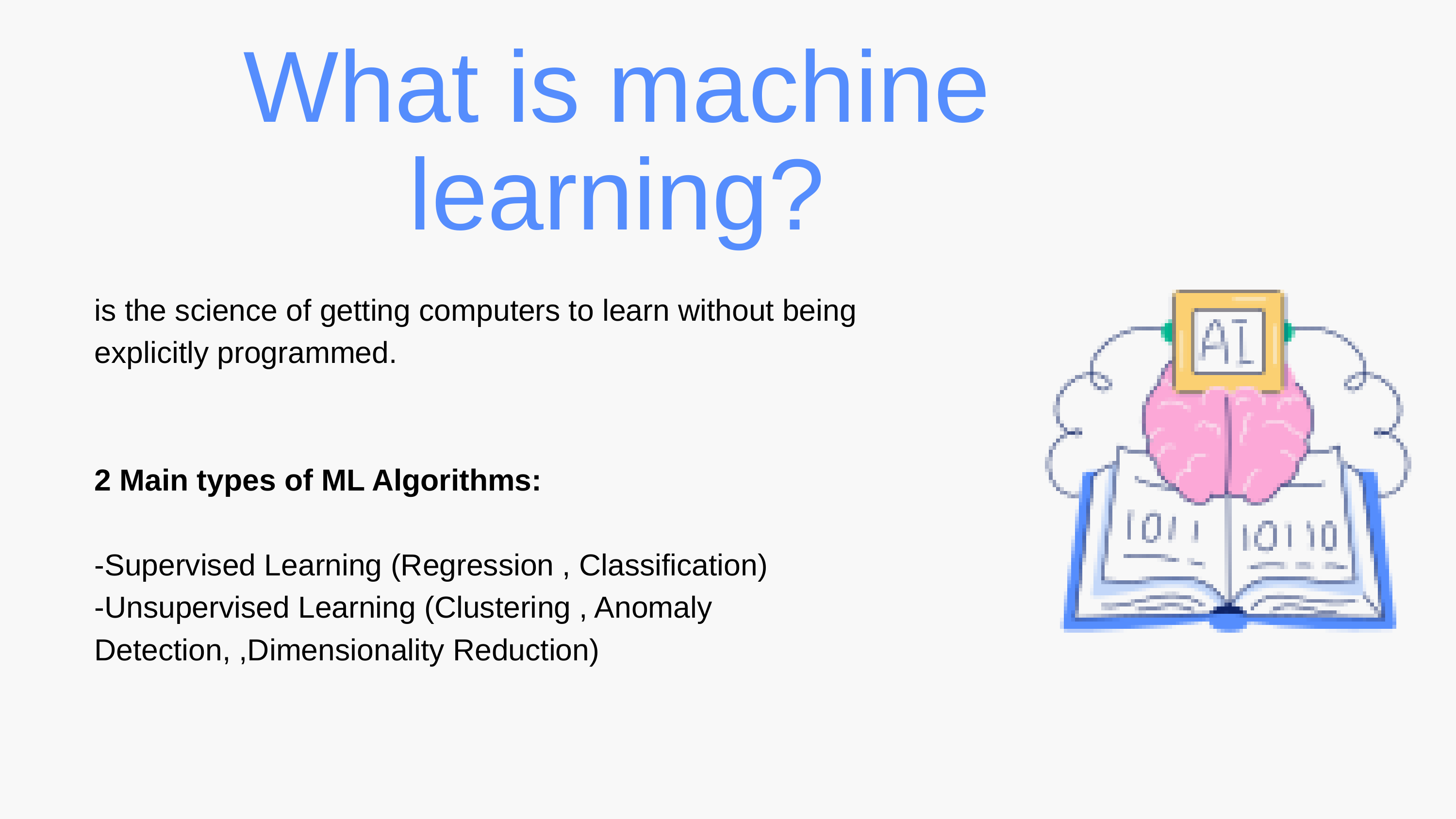

What is machine learning?
is the science of getting computers to learn without being explicitly programmed.

2 Main types of ML Algorithms:

-Supervised Learning (Regression , Classification)
-Unsupervised Learning (Clustering , Anomaly Detection, ,Dimensionality Reduction)